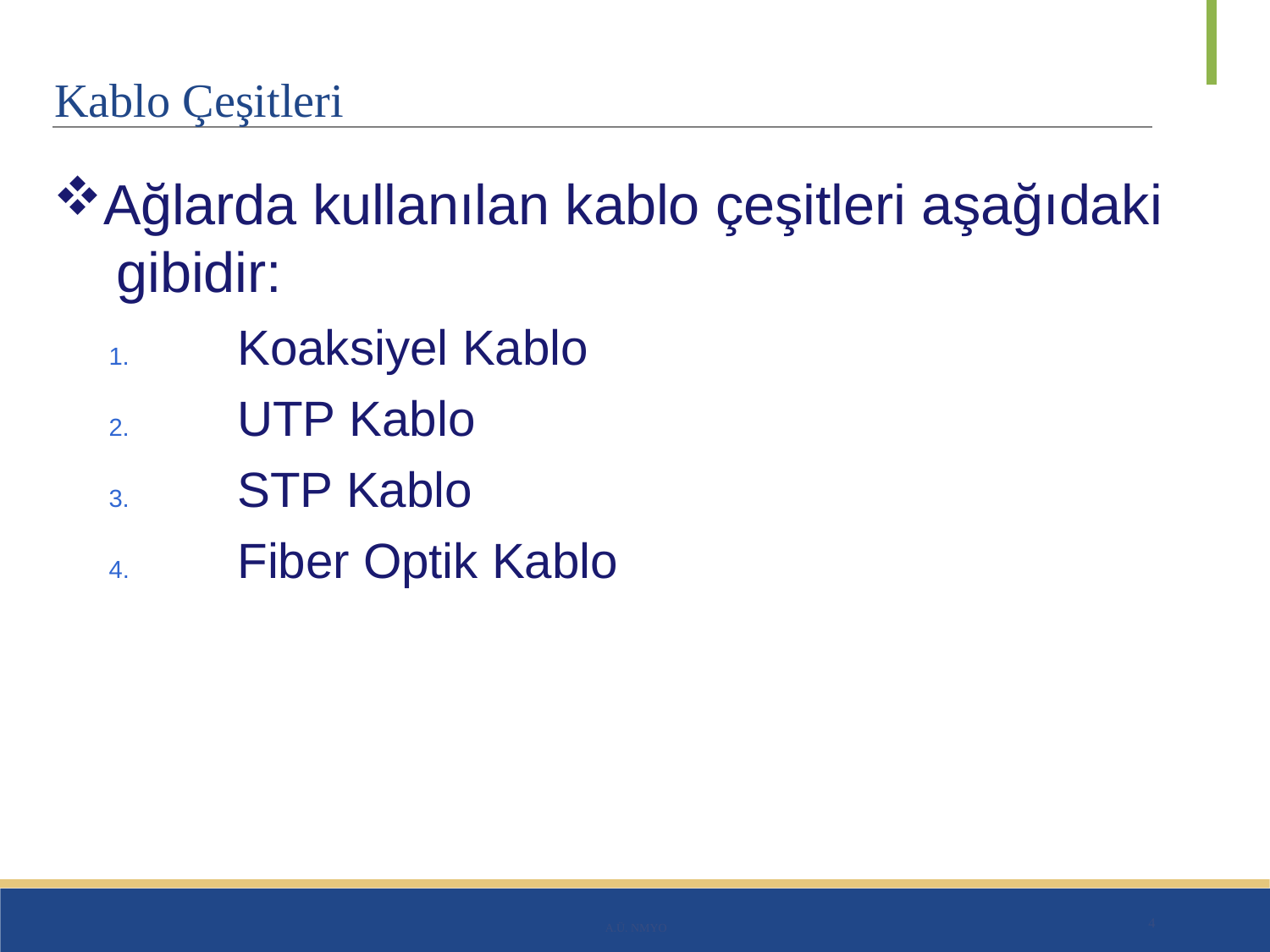

# Kablo Çeşitleri
Ağlarda kullanılan kablo çeşitleri aşağıdaki  gibidir:
1.	Koaksiyel Kablo
2.	UTP Kablo
3.	STP Kablo
4.	Fiber Optik Kablo
4
A.Ü. NMYO